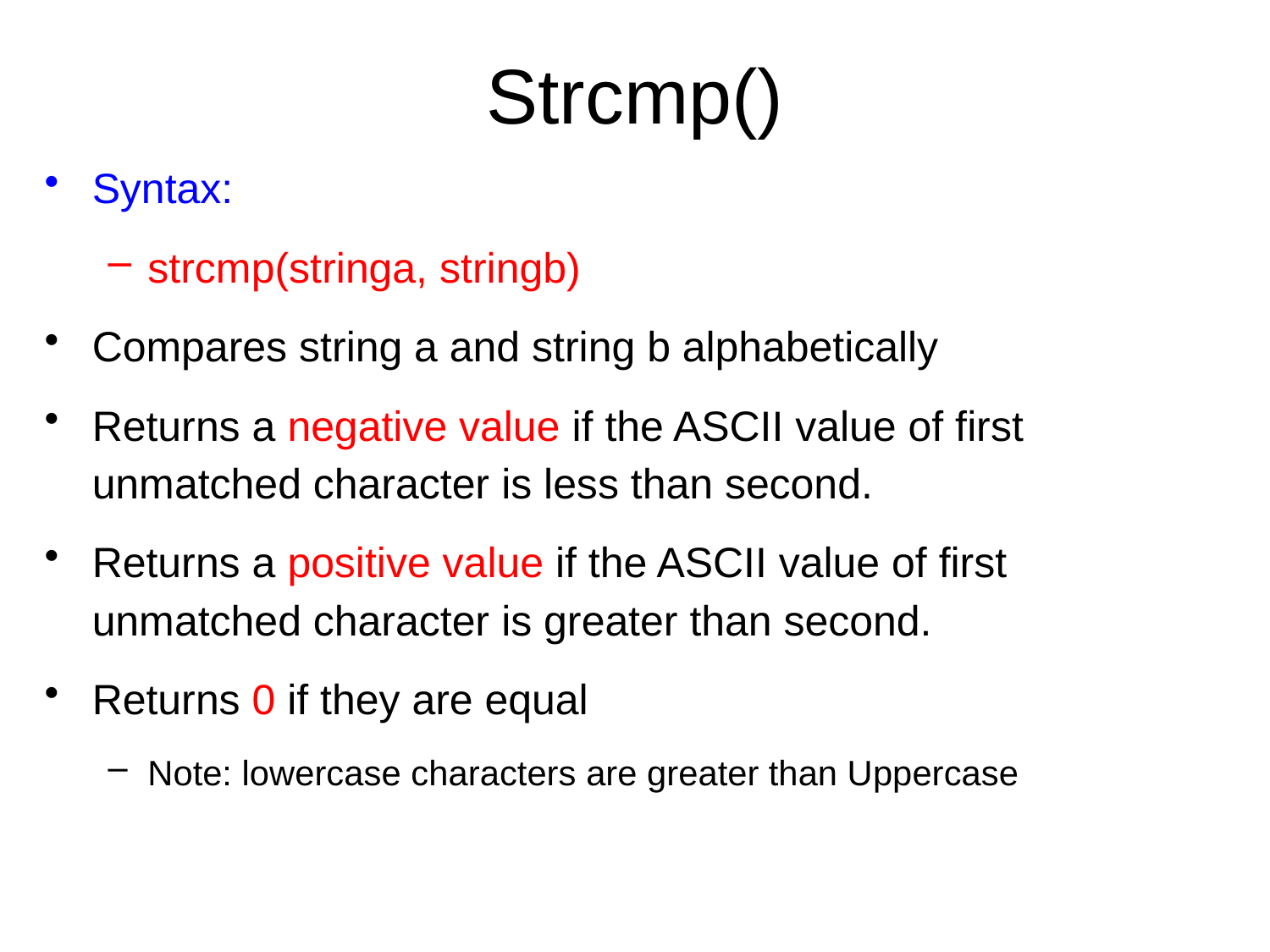

# Strcmp()
Syntax:
strcmp(stringa, stringb)
Compares string a and string b alphabetically
Returns a negative value if the ASCII value of first unmatched character is less than second.
Returns a positive value if the ASCII value of first unmatched character is greater than second.
Returns 0 if they are equal
Note: lowercase characters are greater than Uppercase